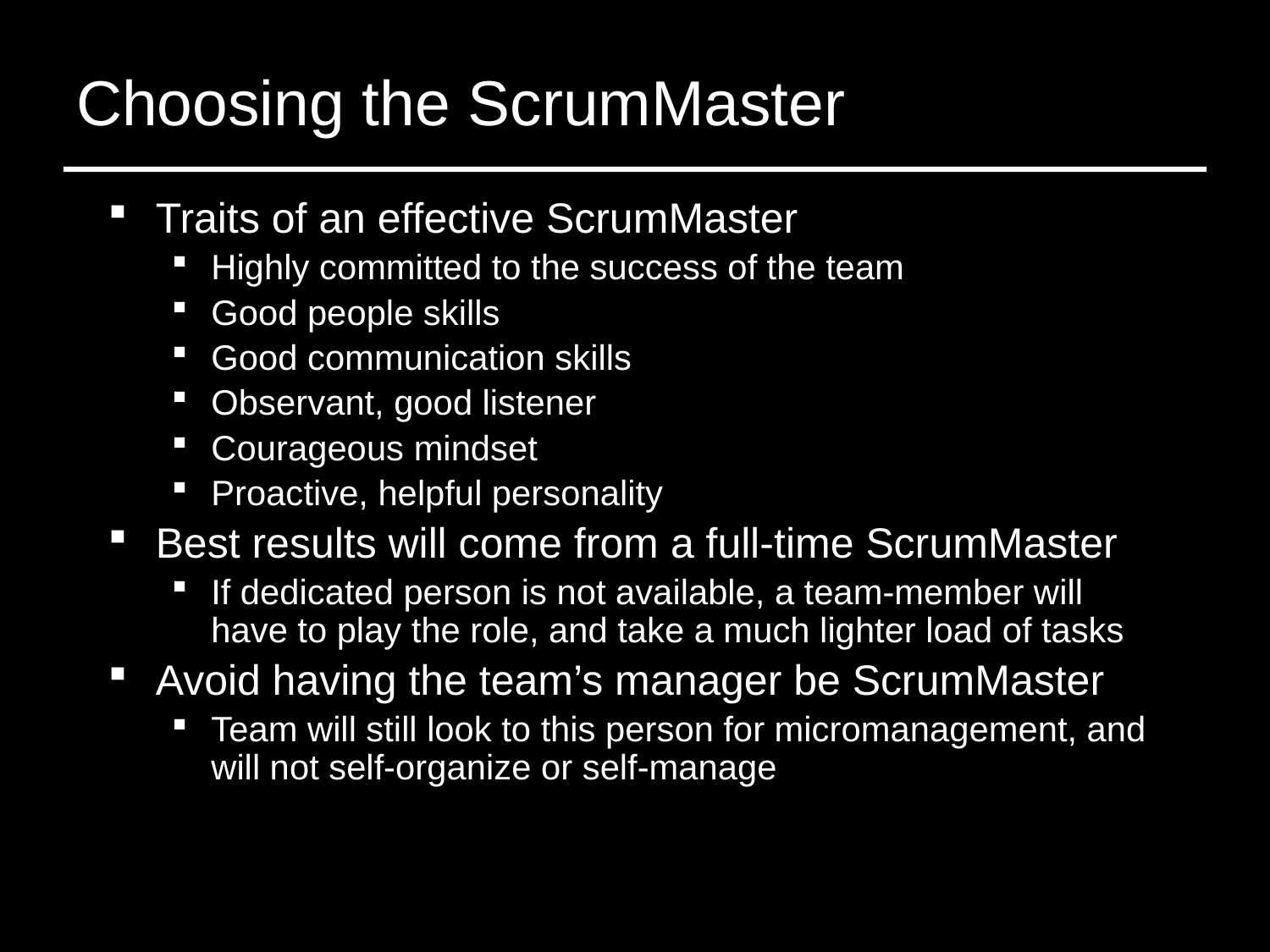

# Choosing the ScrumMaster
Traits of an effective ScrumMaster
Highly committed to the success of the team
Good people skills
Good communication skills
Observant, good listener
Courageous mindset
Proactive, helpful personality
Best results will come from a full-time ScrumMaster
If dedicated person is not available, a team-member will have to play the role, and take a much lighter load of tasks
Avoid having the team’s manager be ScrumMaster
Team will still look to this person for micromanagement, and will not self-organize or self-manage